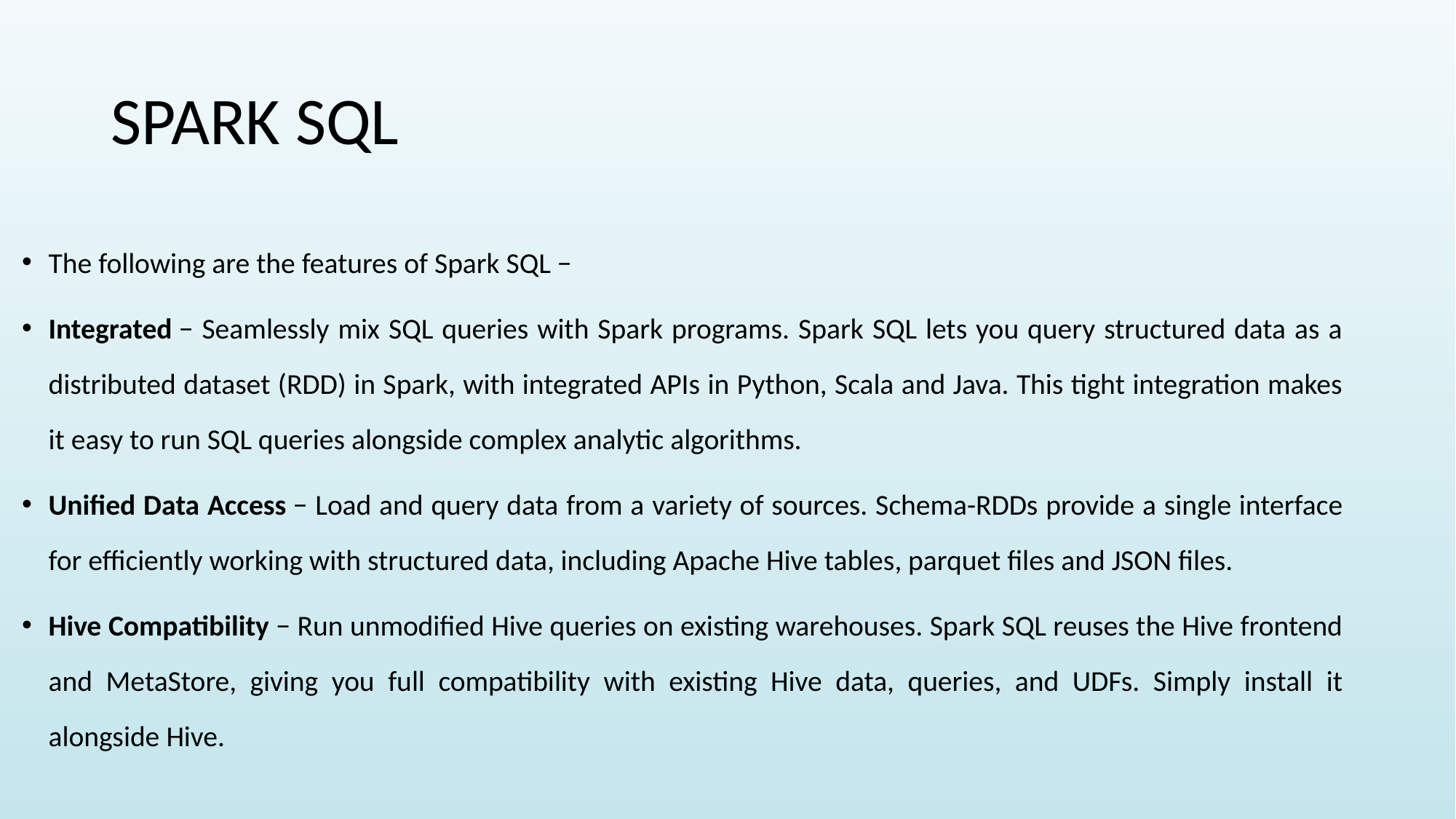

# SPARK SQL
The following are the features of Spark SQL −
Integrated − Seamlessly mix SQL queries with Spark programs. Spark SQL lets you query structured data as a distributed dataset (RDD) in Spark, with integrated APIs in Python, Scala and Java. This tight integration makes it easy to run SQL queries alongside complex analytic algorithms.
Unified Data Access − Load and query data from a variety of sources. Schema-RDDs provide a single interface for efficiently working with structured data, including Apache Hive tables, parquet files and JSON files.
Hive Compatibility − Run unmodified Hive queries on existing warehouses. Spark SQL reuses the Hive frontend and MetaStore, giving you full compatibility with existing Hive data, queries, and UDFs. Simply install it alongside Hive.